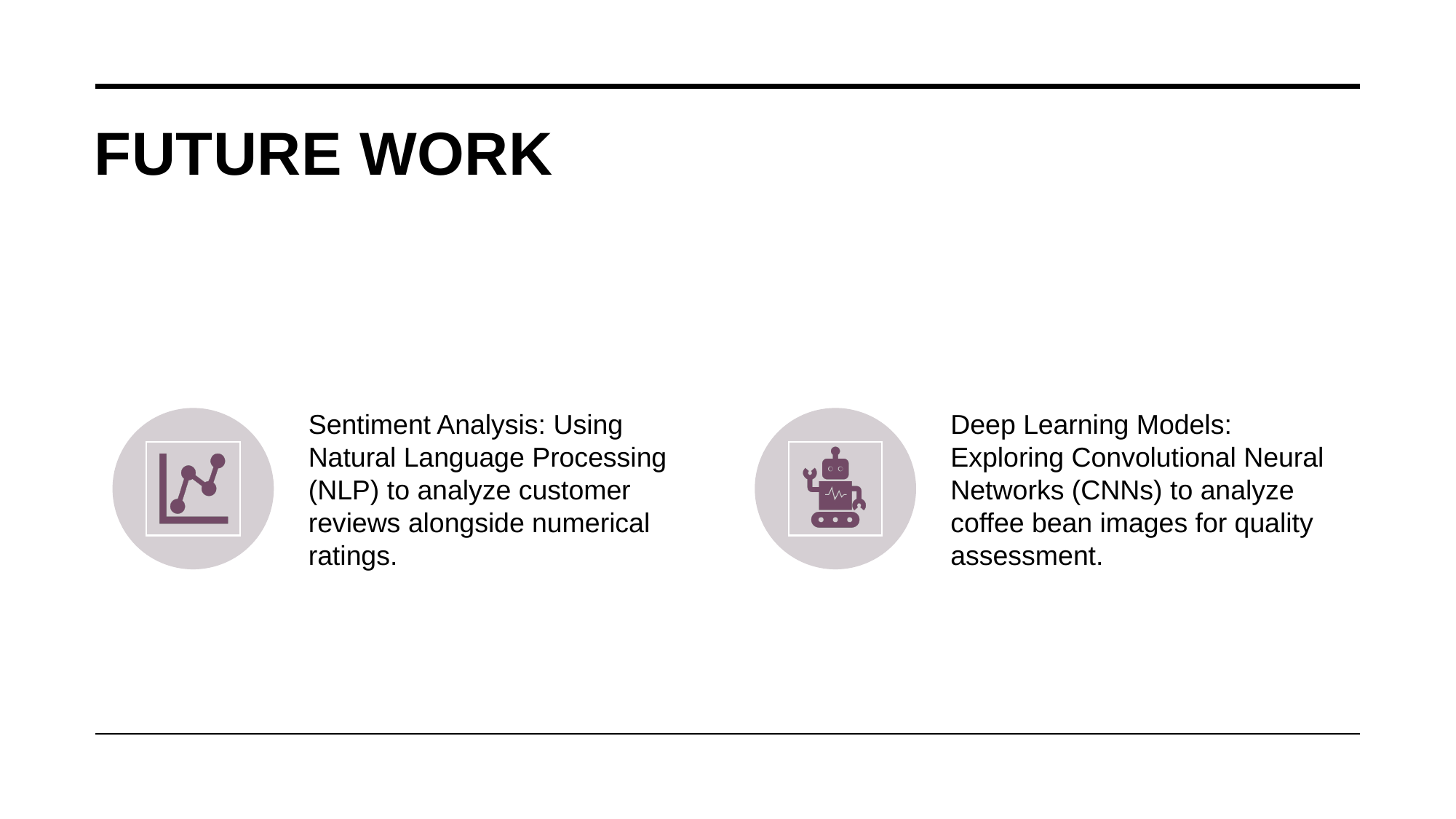

# Future Work
Sentiment Analysis: Using Natural Language Processing (NLP) to analyze customer reviews alongside numerical ratings.
Deep Learning Models: Exploring Convolutional Neural Networks (CNNs) to analyze coffee bean images for quality assessment.